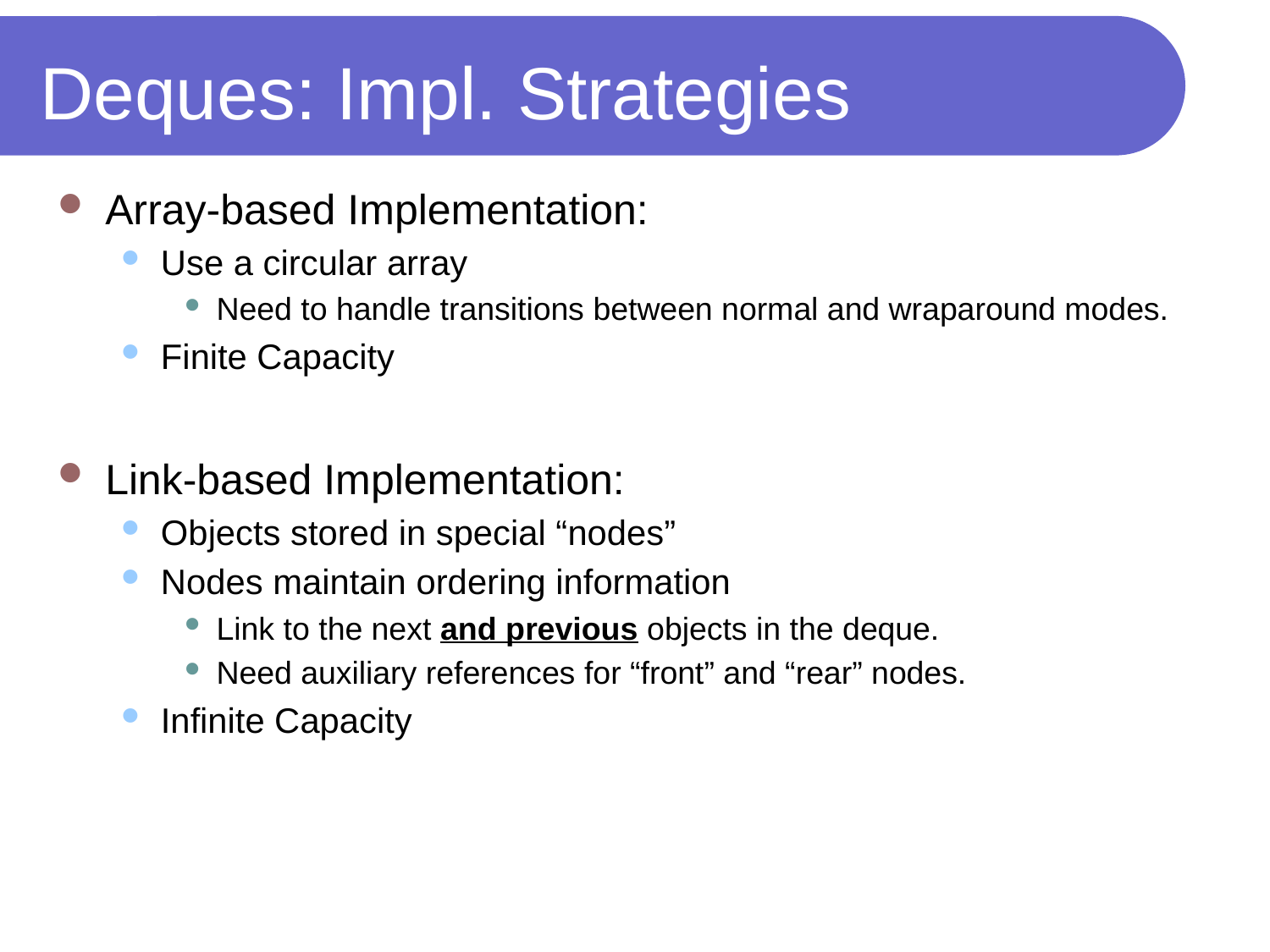

# Deques: Impl. Strategies
Array-based Implementation:
Use a circular array
Need to handle transitions between normal and wraparound modes.
Finite Capacity

Link-based Implementation:
Objects stored in special “nodes”
Nodes maintain ordering information
Link to the next and previous objects in the deque.
Need auxiliary references for “front” and “rear” nodes.
Infinite Capacity